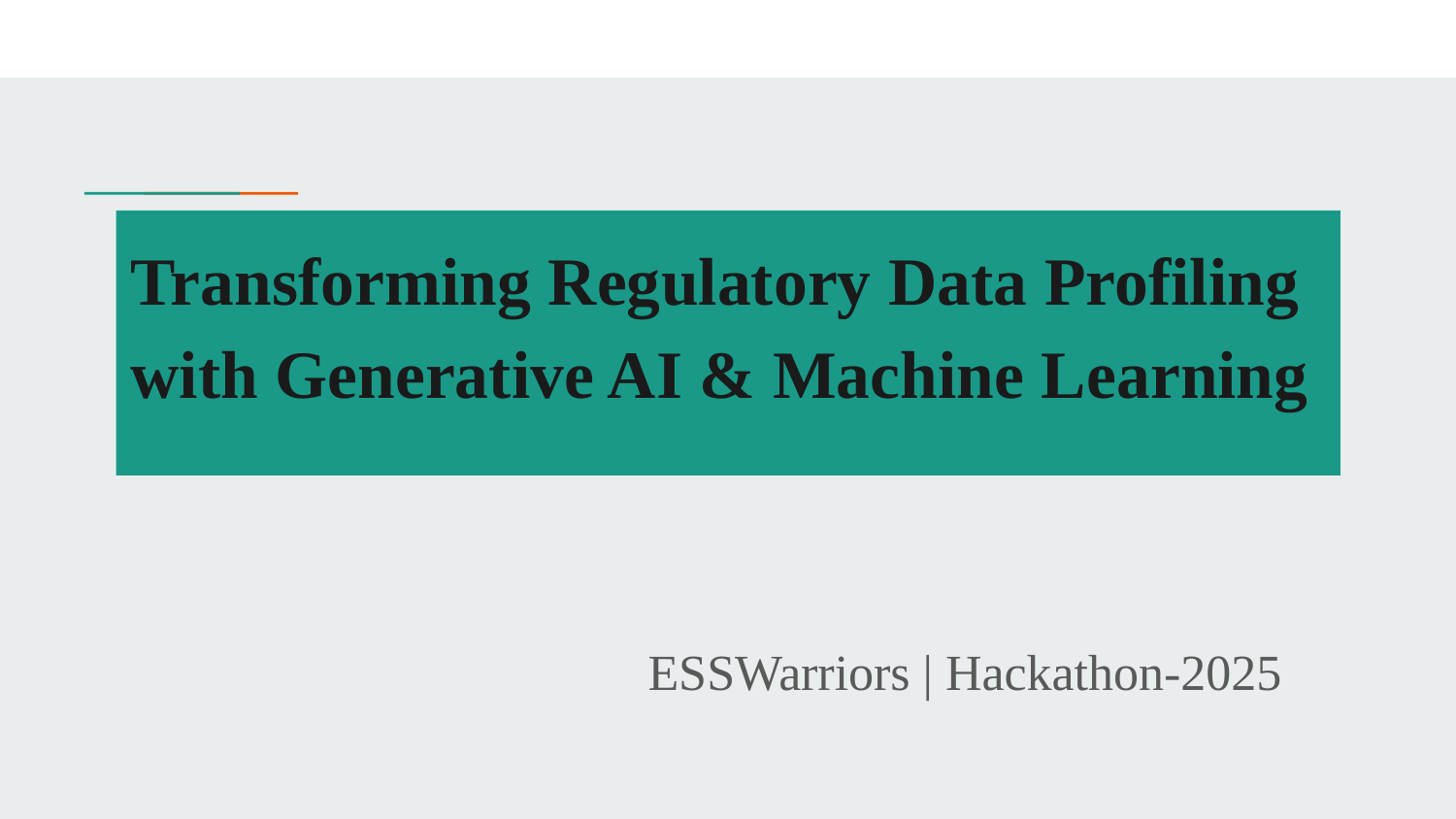

# Transforming Regulatory Data Profiling with Generative AI & Machine Learning

  ESSWarriors | Hackathon-2025